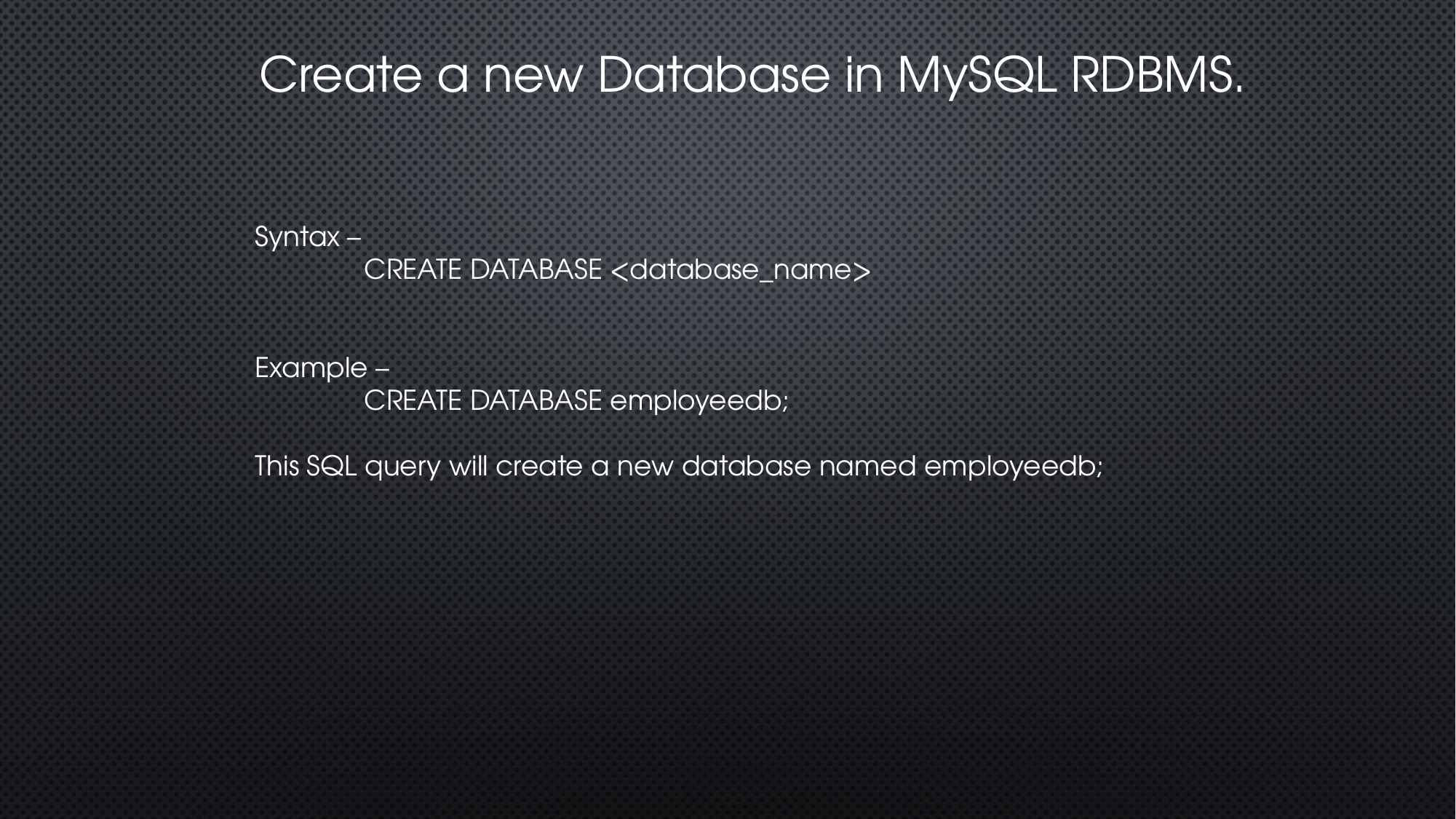

Create a new Database in MySQL RDBMS.
Syntax –
	CREATE DATABASE <database_name>

Example –
	CREATE DATABASE employeedb;

This SQL query will create a new database named employeedb;